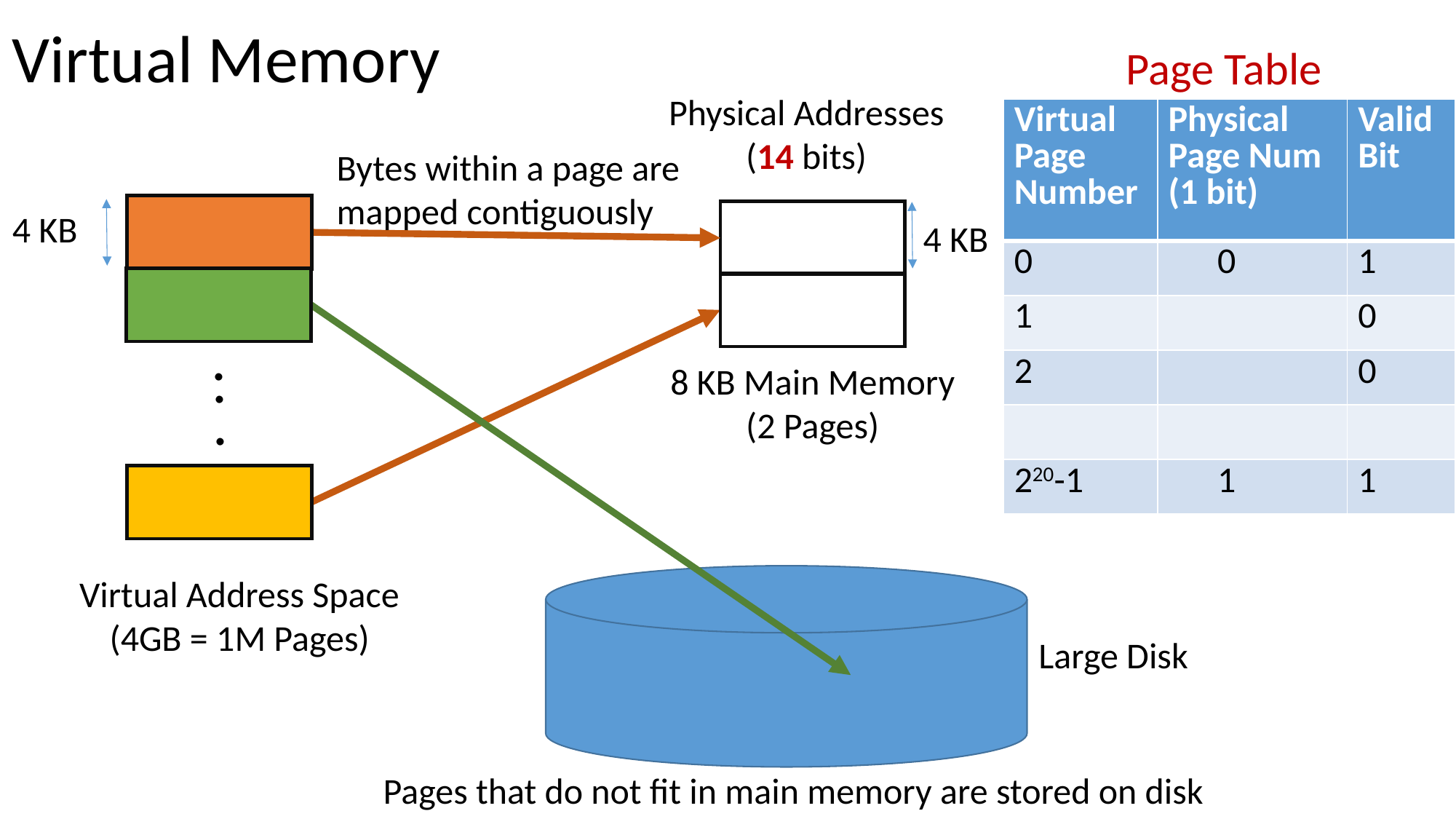

# Virtual Memory
Page Table
Physical Addresses
(14 bits)
| Virtual Page Number | Physical Page Num (1 bit) | Valid Bit |
| --- | --- | --- |
| 0 | 0 | 1 |
| 1 |  | 0 |
| 2 |  | 0 |
|  |  |  |
| 220-1 | 1 | 1 |
Bytes within a page are mapped contiguously

4 KB

4 KB

.
.
8 KB Main Memory
(2 Pages)
.

Virtual Address Space
(4GB = 1M Pages)

Large Disk
Pages that do not fit in main memory are stored on disk